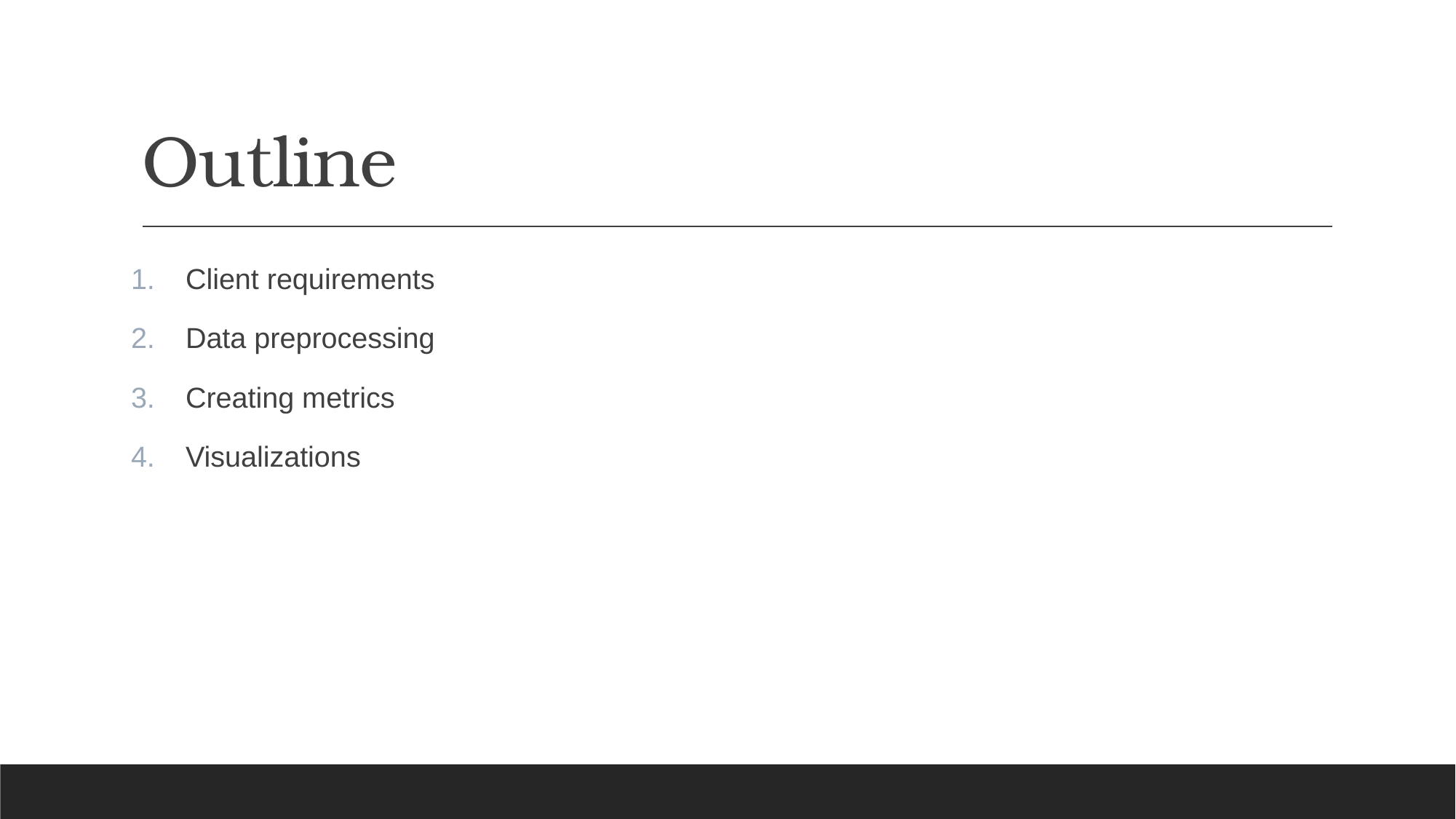

# Outline
Client requirements
Data preprocessing
Creating metrics
Visualizations